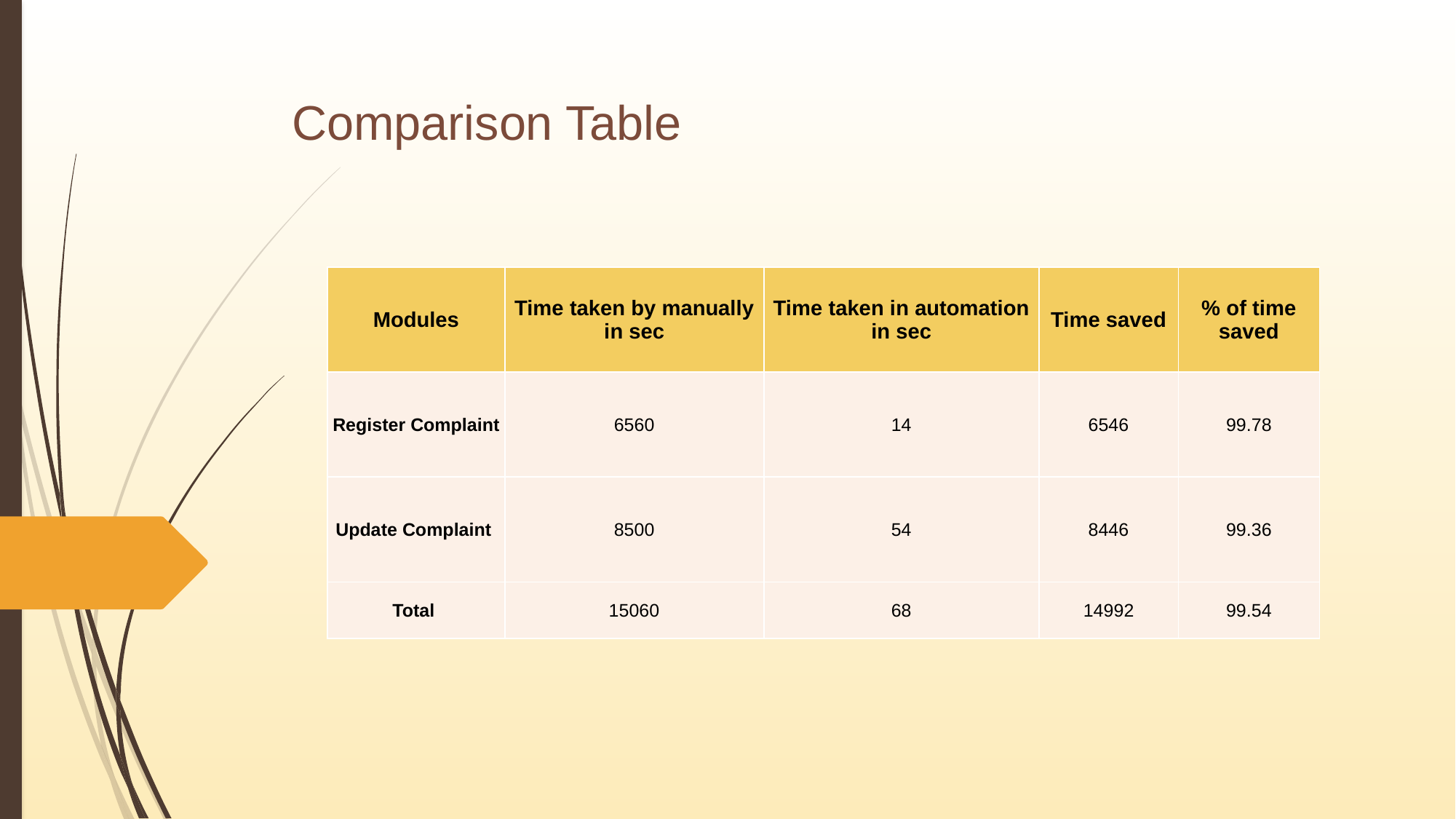

# Comparison Table

| Modules | Time taken by manually in sec | Time taken in automation in sec | Time saved | % of time saved |
| --- | --- | --- | --- | --- |
| Register Complaint | 6560 | 14 | 6546 | 99.78 |
| Update Complaint | 8500 | 54 | 8446 | 99.36 |
| Total | 15060 | 68 | 14992 | 99.54 |